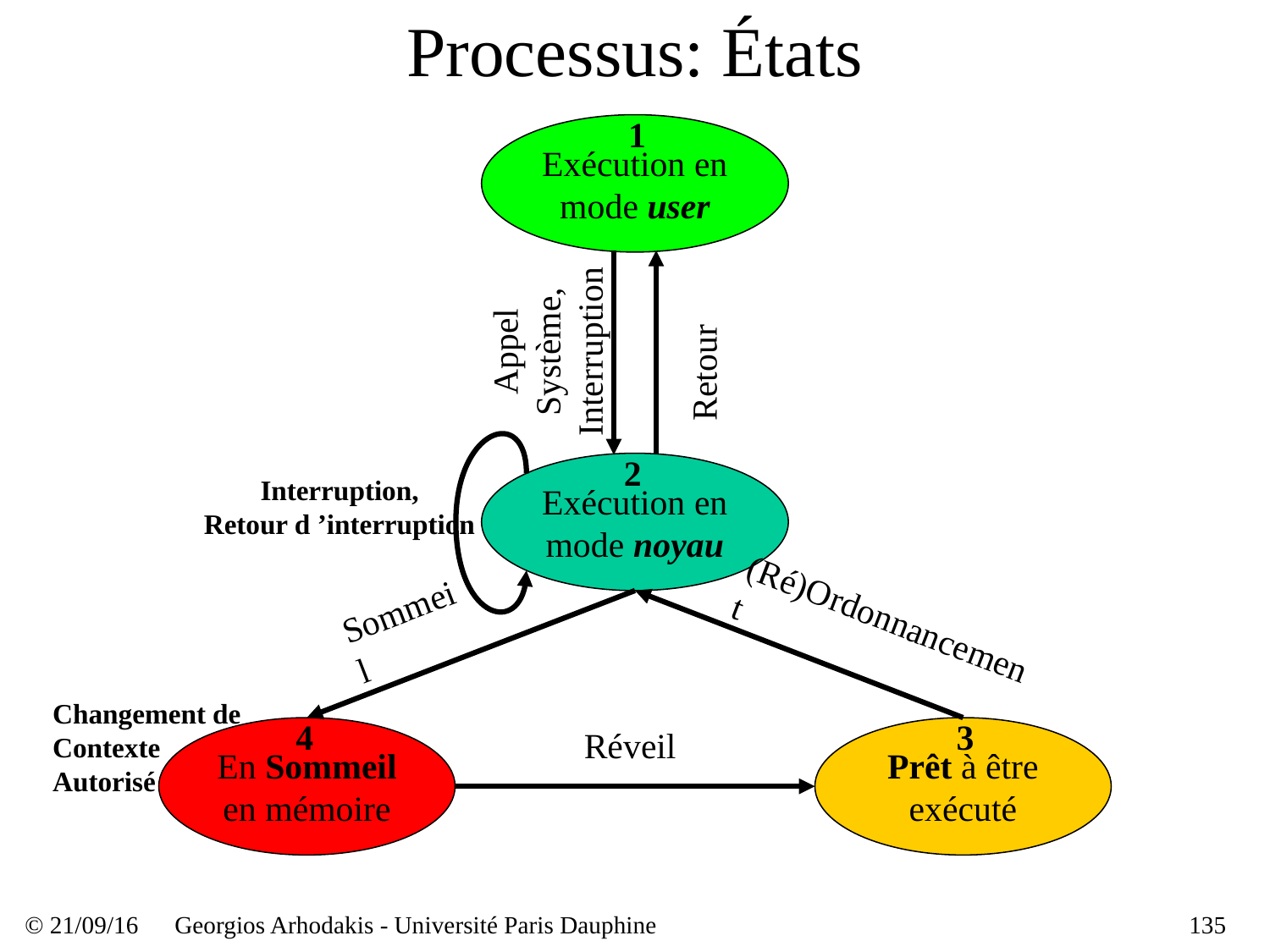

# Processus: États
1
Exécution en mode user
Appel Système,
Interruption
Retour
2
Exécution en mode noyau
Interruption,
Retour d ’interruption
Sommeil
(Ré)Ordonnancement
Changement de Contexte Autorisé
4
3
Réveil
En Sommeil en mémoire
Prêt à être exécuté
© 21/09/16
Georgios Arhodakis - Université Paris Dauphine
135